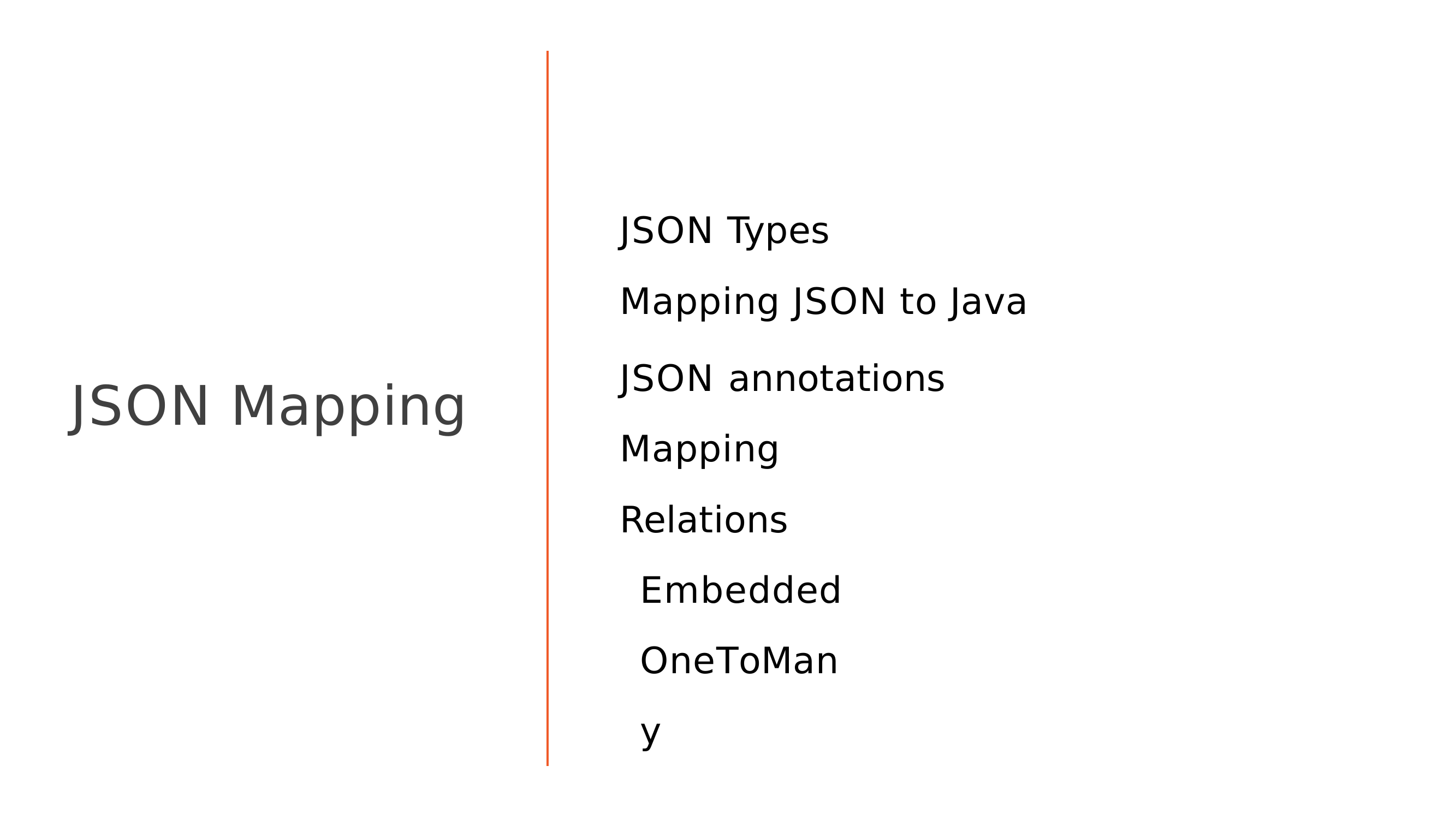

# JSON Types
Mapping JSON to Java
JSON annotations  Mapping Relations
Embedded  OneToMany
JSON Mapping
25